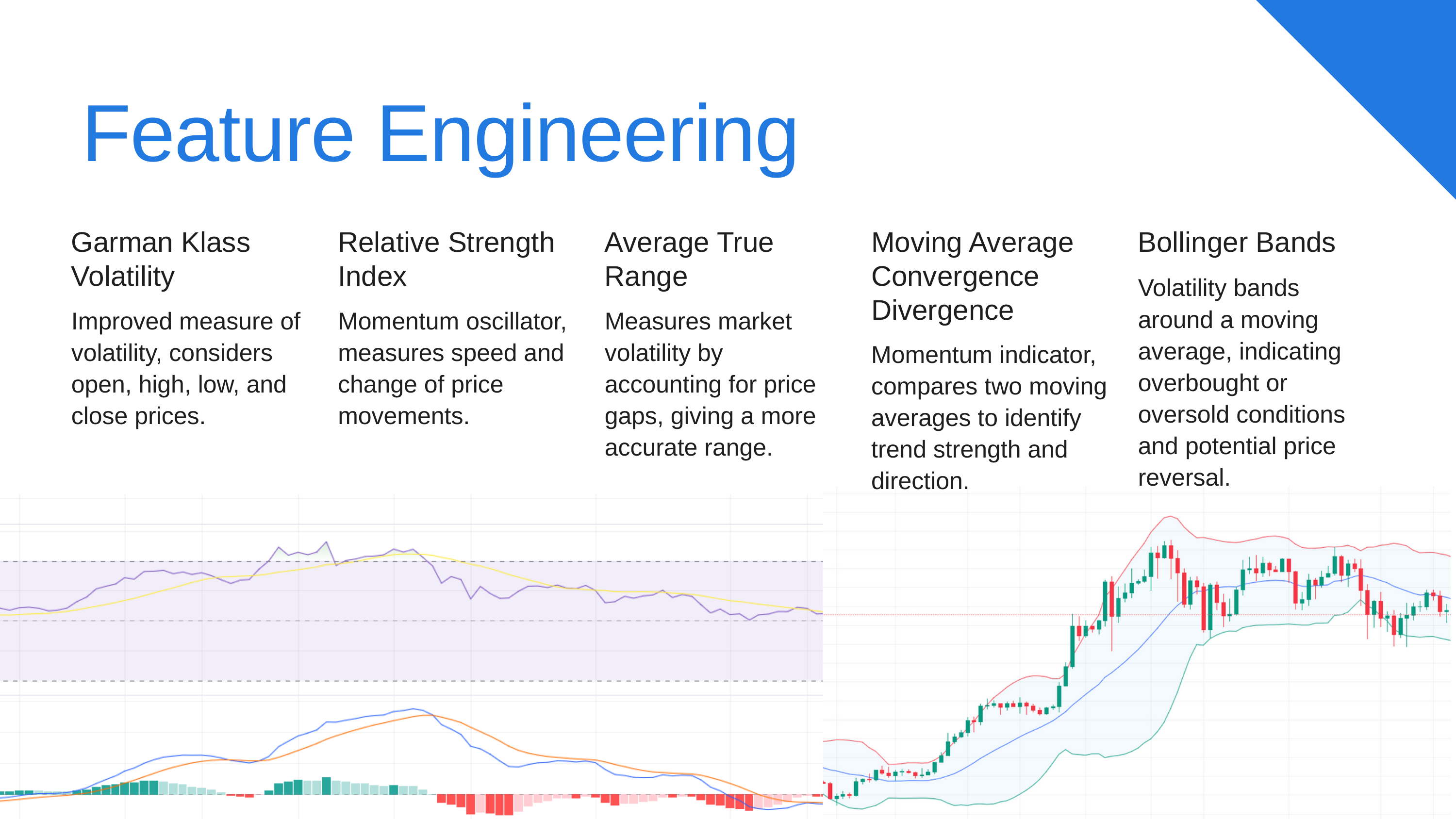

Feature Engineering
Garman Klass Volatility
Improved measure of volatility, considers open, high, low, and close prices.
Relative Strength Index
Momentum oscillator, measures speed and change of price movements.
Average True Range
Measures market volatility by accounting for price gaps, giving a more accurate range.

Moving Average Convergence Divergence
Momentum indicator, compares two moving averages to identify trend strength and direction.
Bollinger Bands
Volatility bands around a moving average, indicating overbought or oversold conditions and potential price reversal.